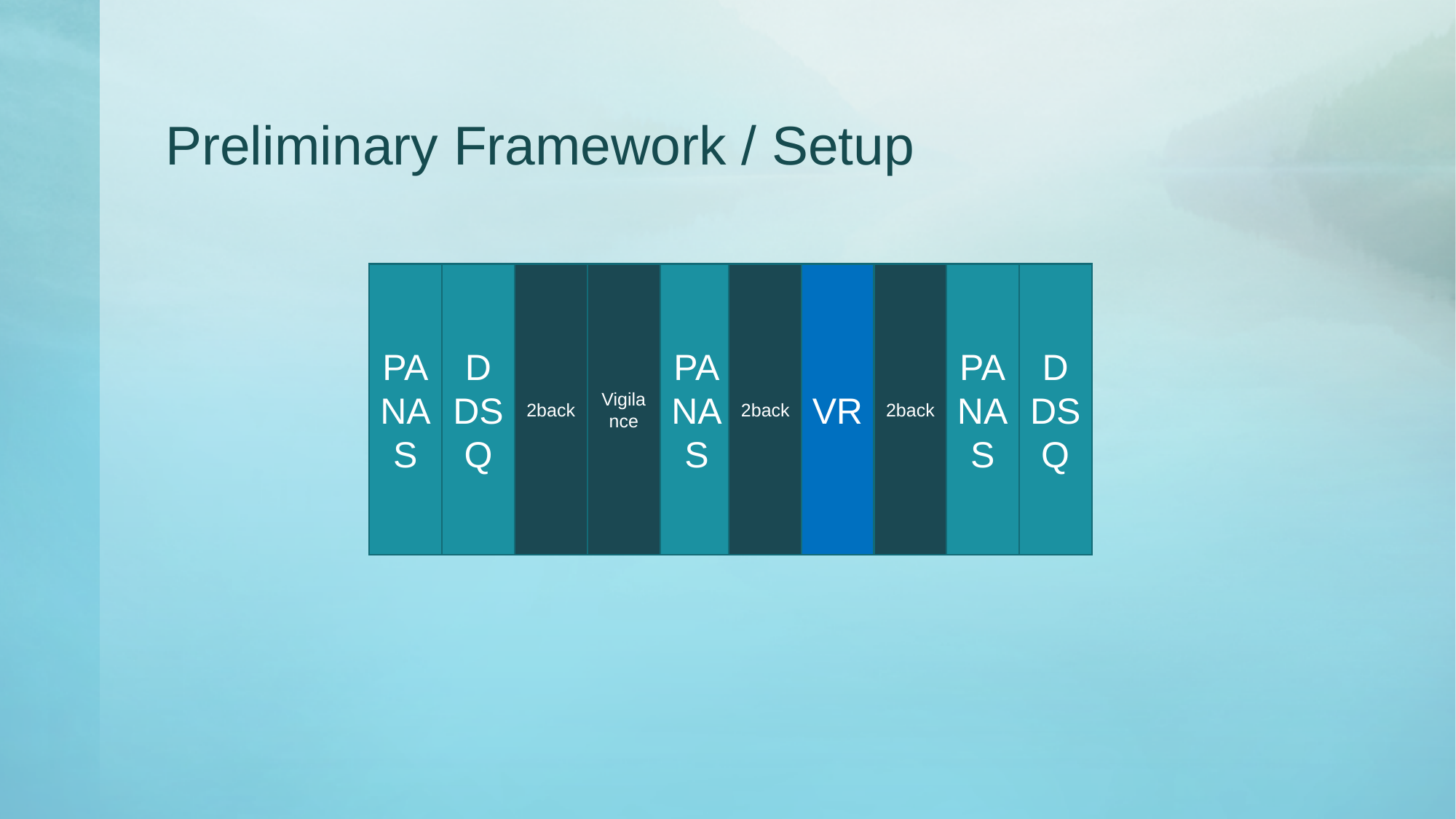

# Preliminary Framework / Setup
PANAS
DDSQ
2back
Vigilance
PANAS
2back
VR
2back
PANAS
DDSQ